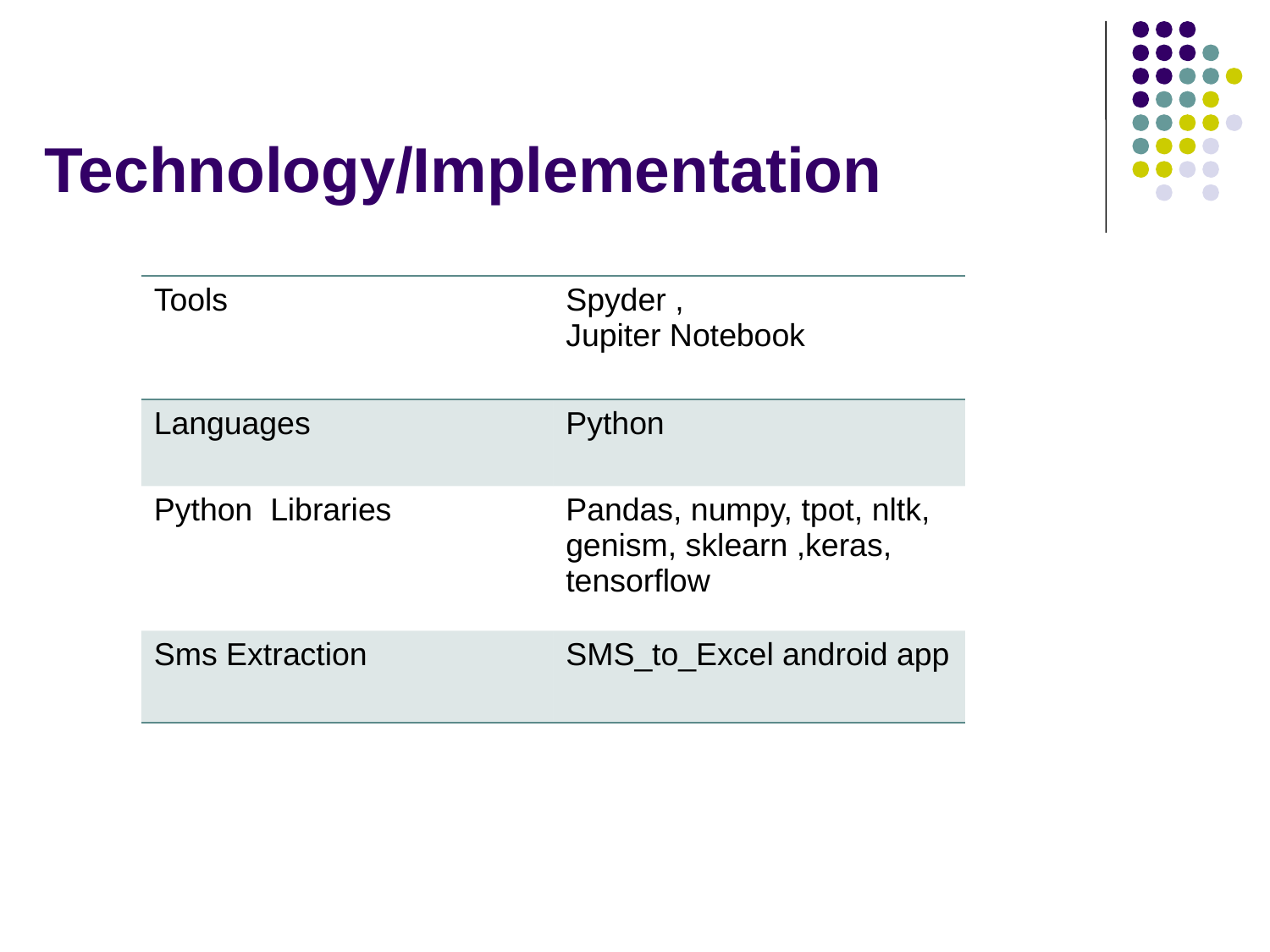

# Technology/Implementation
| Tools | Spyder , Jupiter Notebook |
| --- | --- |
| Languages | Python |
| Python Libraries | Pandas, numpy, tpot, nltk, genism, sklearn ,keras, tensorflow |
| Sms Extraction | SMS\_to\_Excel android app |